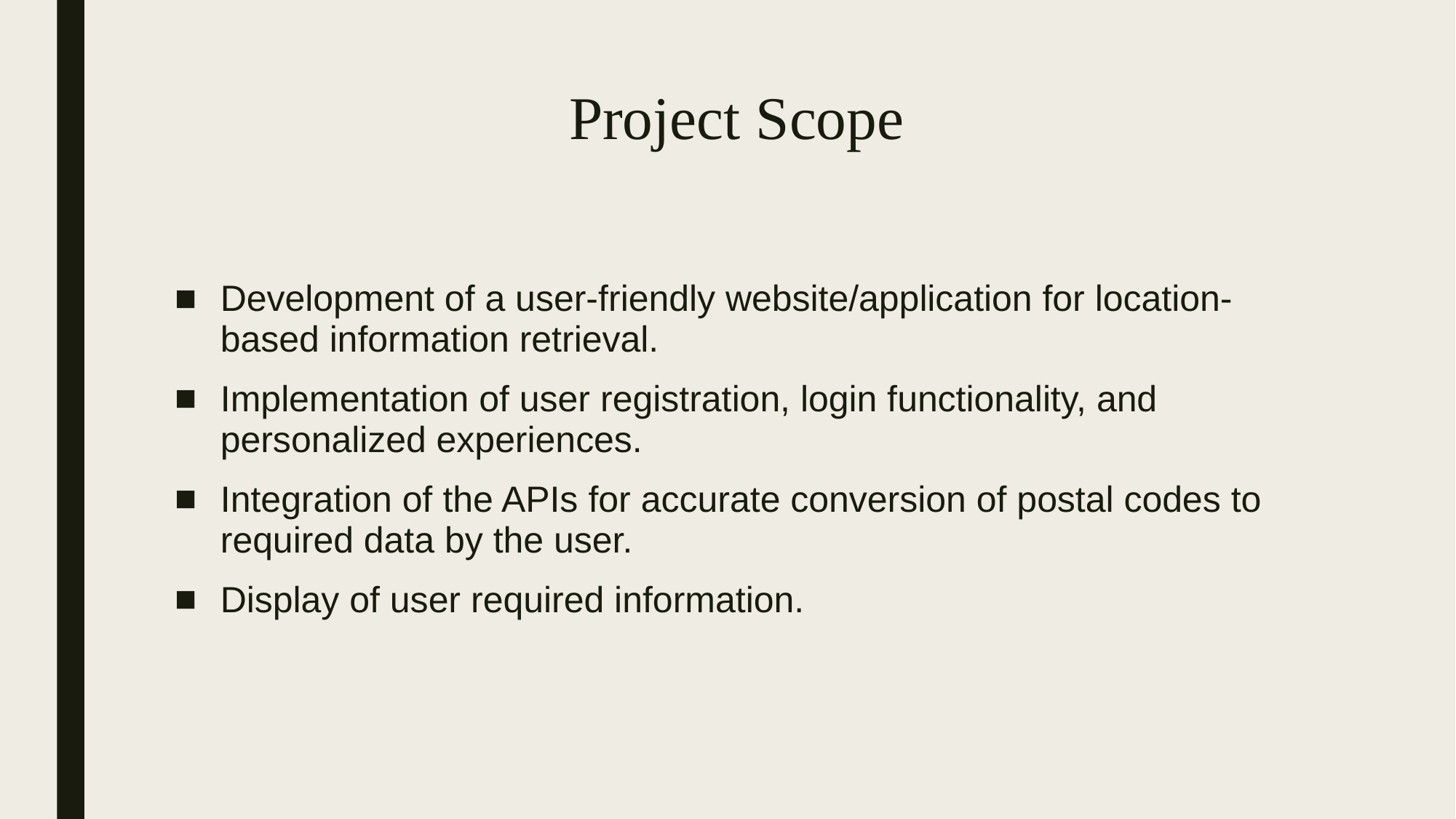

# Project Scope
Development of a user-friendly website/application for location-based information retrieval.
Implementation of user registration, login functionality, and personalized experiences.
Integration of the APIs for accurate conversion of postal codes to required data by the user.
Display of user required information.